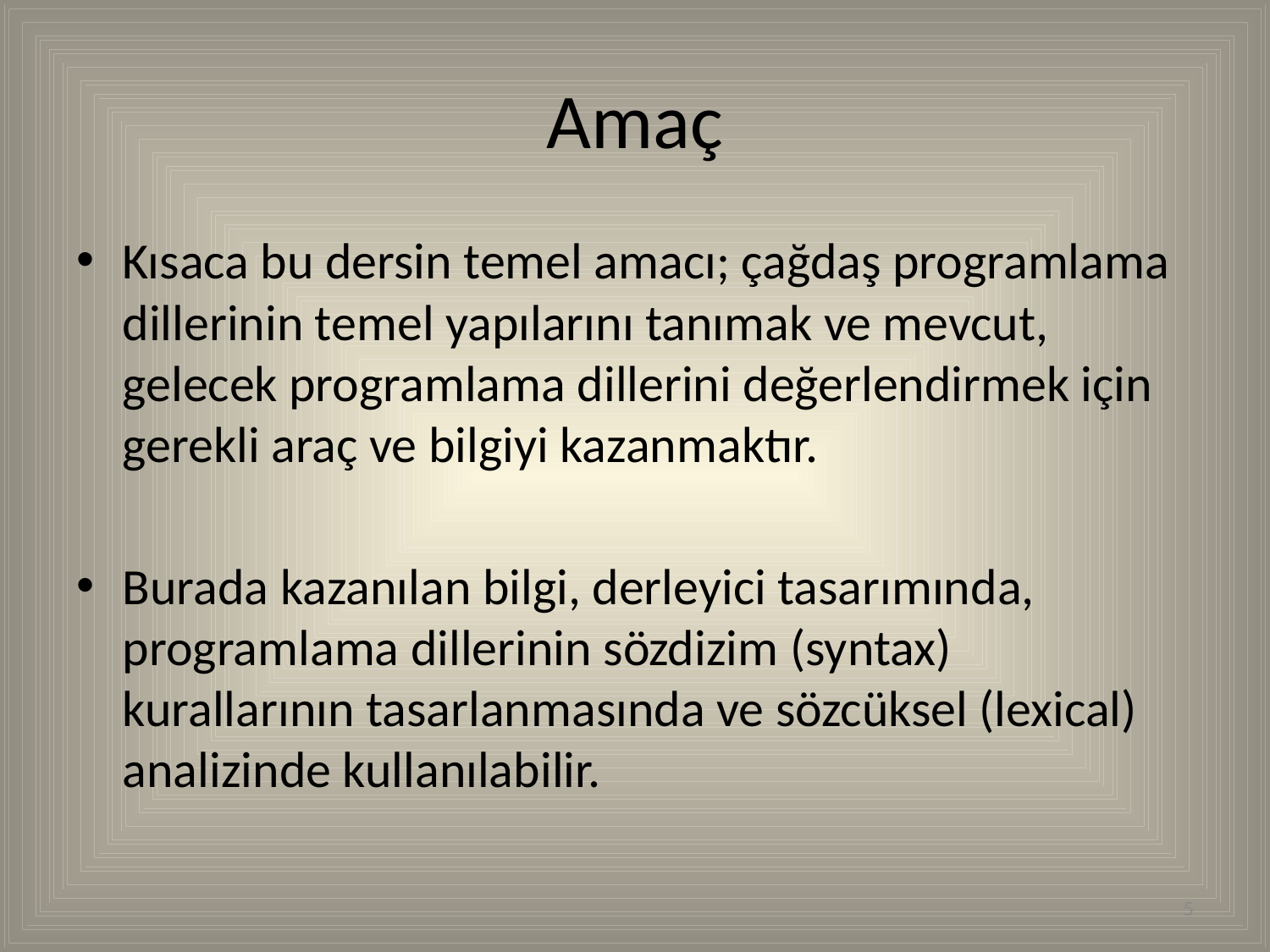

# Amaç
Kısaca bu dersin temel amacı; çağdaş programlama dillerinin temel yapılarını tanımak ve mevcut, gelecek programlama dillerini değerlendirmek için gerekli araç ve bilgiyi kazanmaktır.

Burada kazanılan bilgi, derleyici tasarımında, programlama dillerinin sözdizim (syntax) kurallarının tasarlanmasında ve sözcüksel (lexical) analizinde kullanılabilir.
5